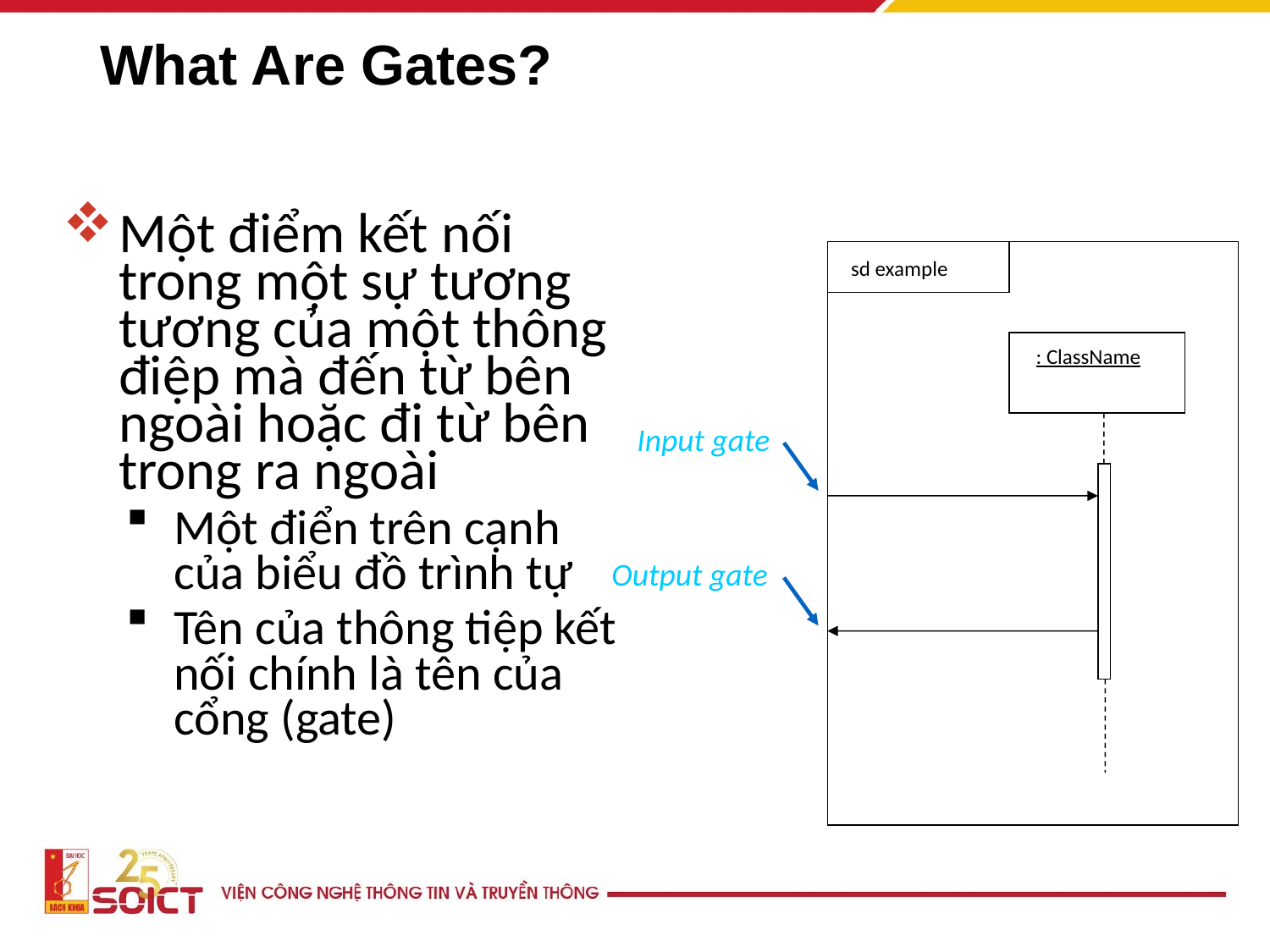

# What Are Gates?

Một điểm kết nối trong một sự tương tương của một thông điệp mà đến từ bên ngoài hoặc đi từ bên trong ra ngoài
Một điển trên cạnh của biểu đồ trình tự
Tên của thông tiệp kết nối chính là tên của cổng (gate)

sd example

: ClassName
Input gate

Output gate